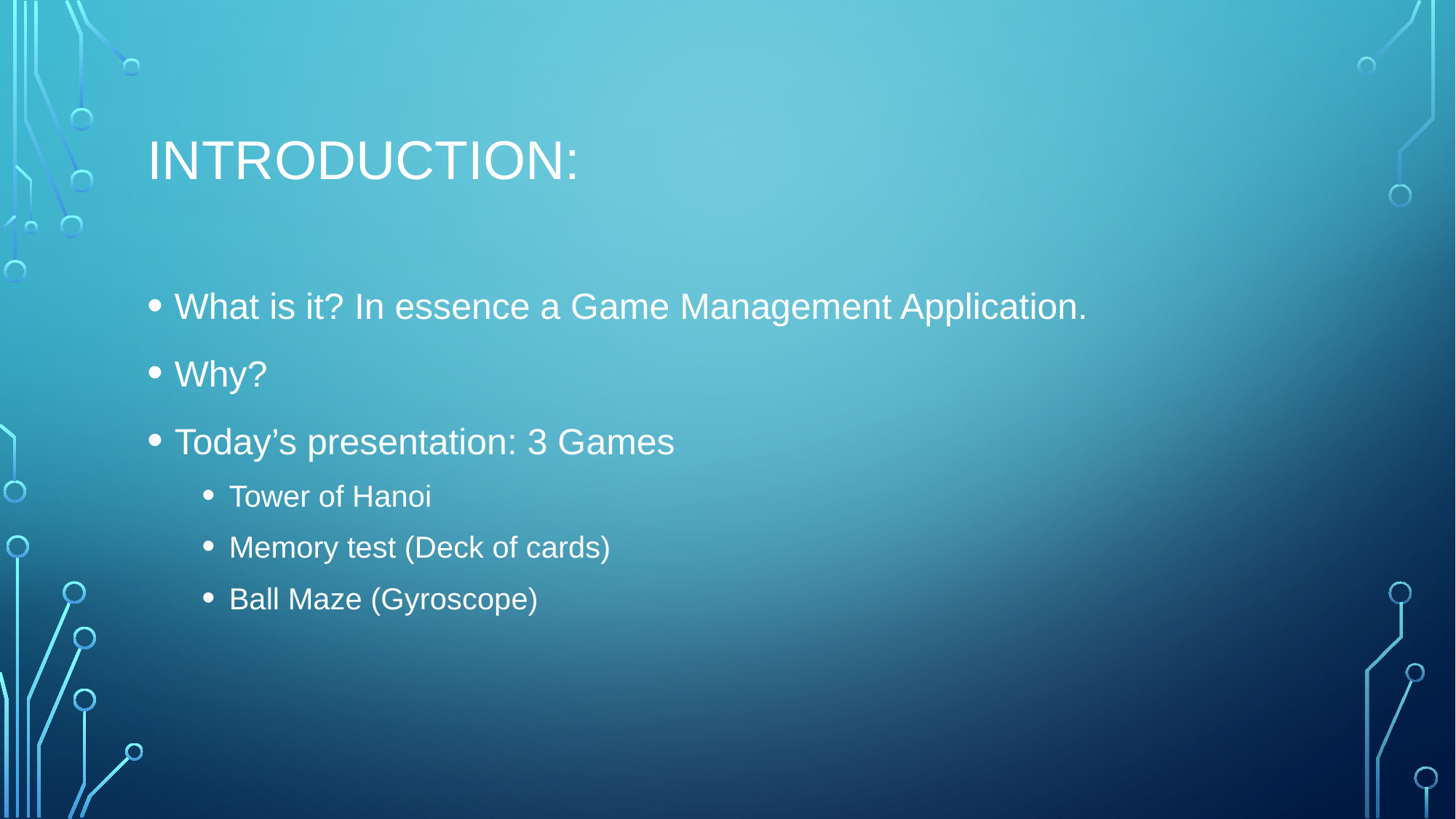

# Introduction:
What is it? In essence a Game Management Application.
Why?
Today’s presentation: 3 Games
Tower of Hanoi
Memory test (Deck of cards)
Ball Maze (Gyroscope)